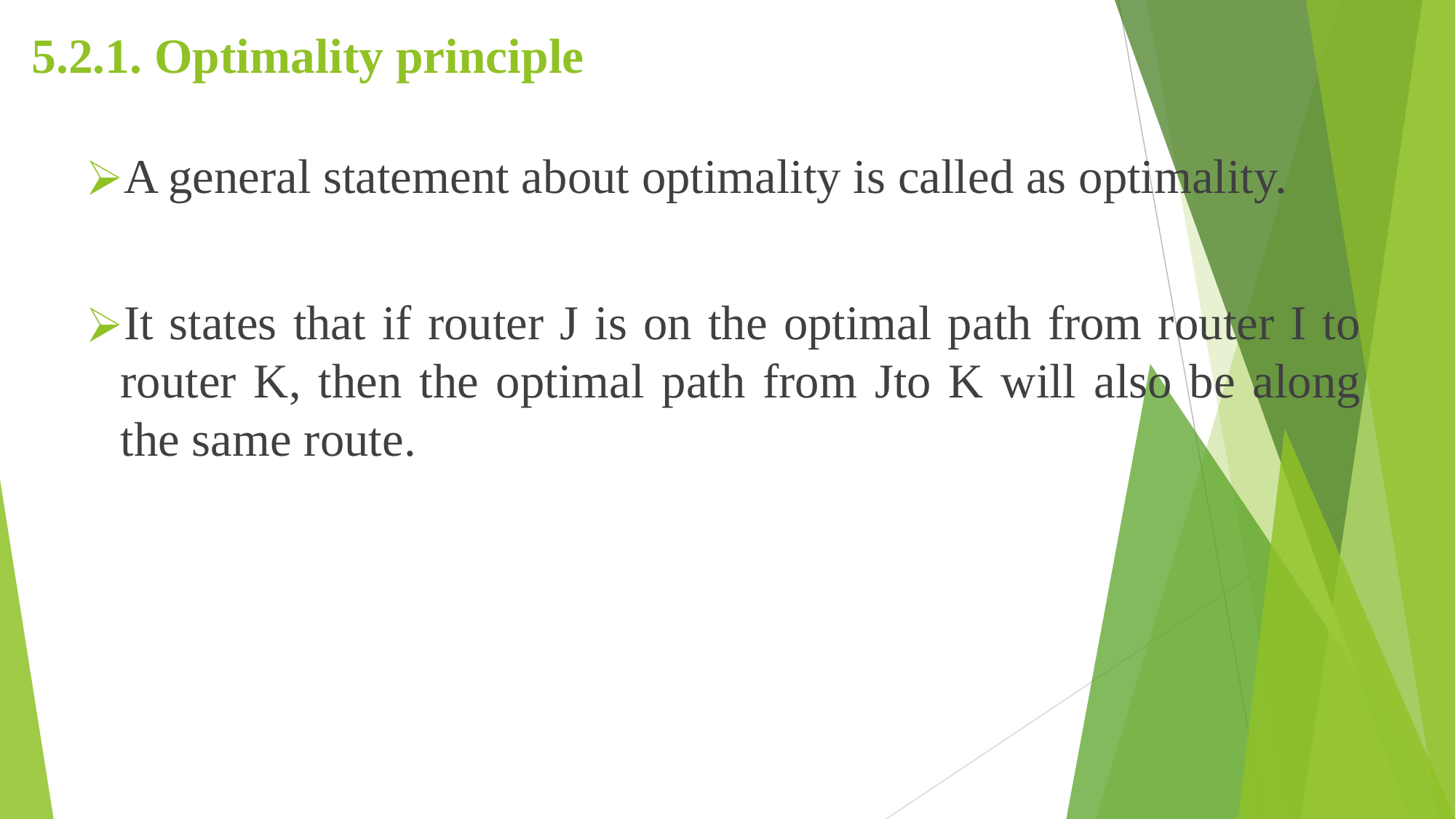

# 5.2.1. Optimality principle
A general statement about optimality is called as optimality.

It states that if router J is on the optimal path from router I to router K, then the optimal path from Jto K will also be along the same route.